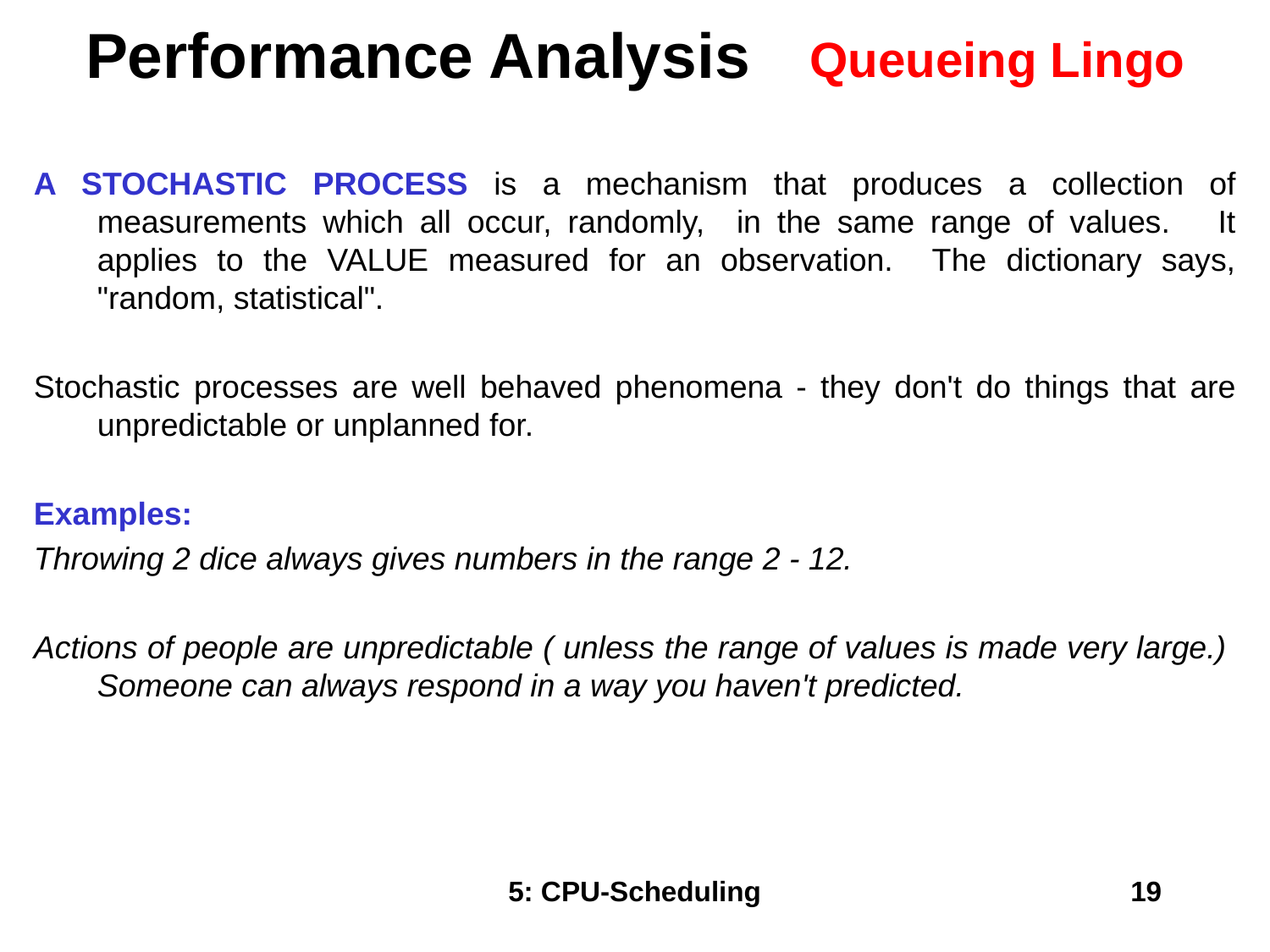

# Performance Analysis
Queueing Lingo
A STOCHASTIC PROCESS is a mechanism that produces a collection of measurements which all occur, randomly,  in the same range of values.   It applies to the VALUE measured for an observation.  The dictionary says, "random, statistical".

Stochastic processes are well behaved phenomena - they don't do things that are unpredictable or unplanned for.

Examples:
Throwing 2 dice always gives numbers in the range 2 - 12.

Actions of people are unpredictable ( unless the range of values is made very large.)  Someone can always respond in a way you haven't predicted.
5: CPU-Scheduling
19